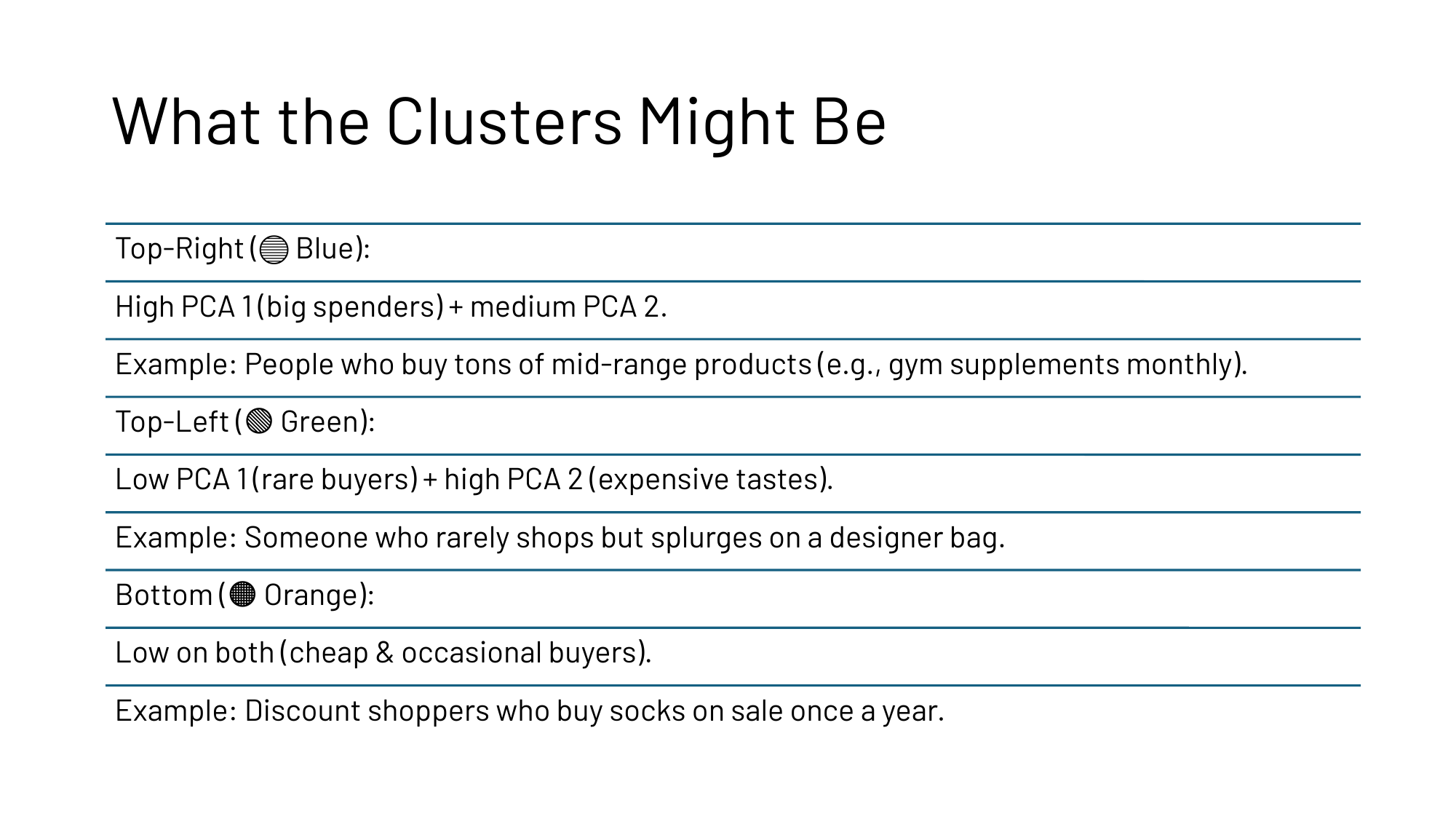

# What the Clusters Might Be
Top-Right (🔵 Blue):
High PCA 1 (big spenders) + medium PCA 2.
Example: People who buy tons of mid-range products (e.g., gym supplements monthly).
Top-Left (🟢 Green):
Low PCA 1 (rare buyers) + high PCA 2 (expensive tastes).
Example: Someone who rarely shops but splurges on a designer bag.
Bottom (🟠 Orange):
Low on both (cheap & occasional buyers).
Example: Discount shoppers who buy socks on sale once a year.